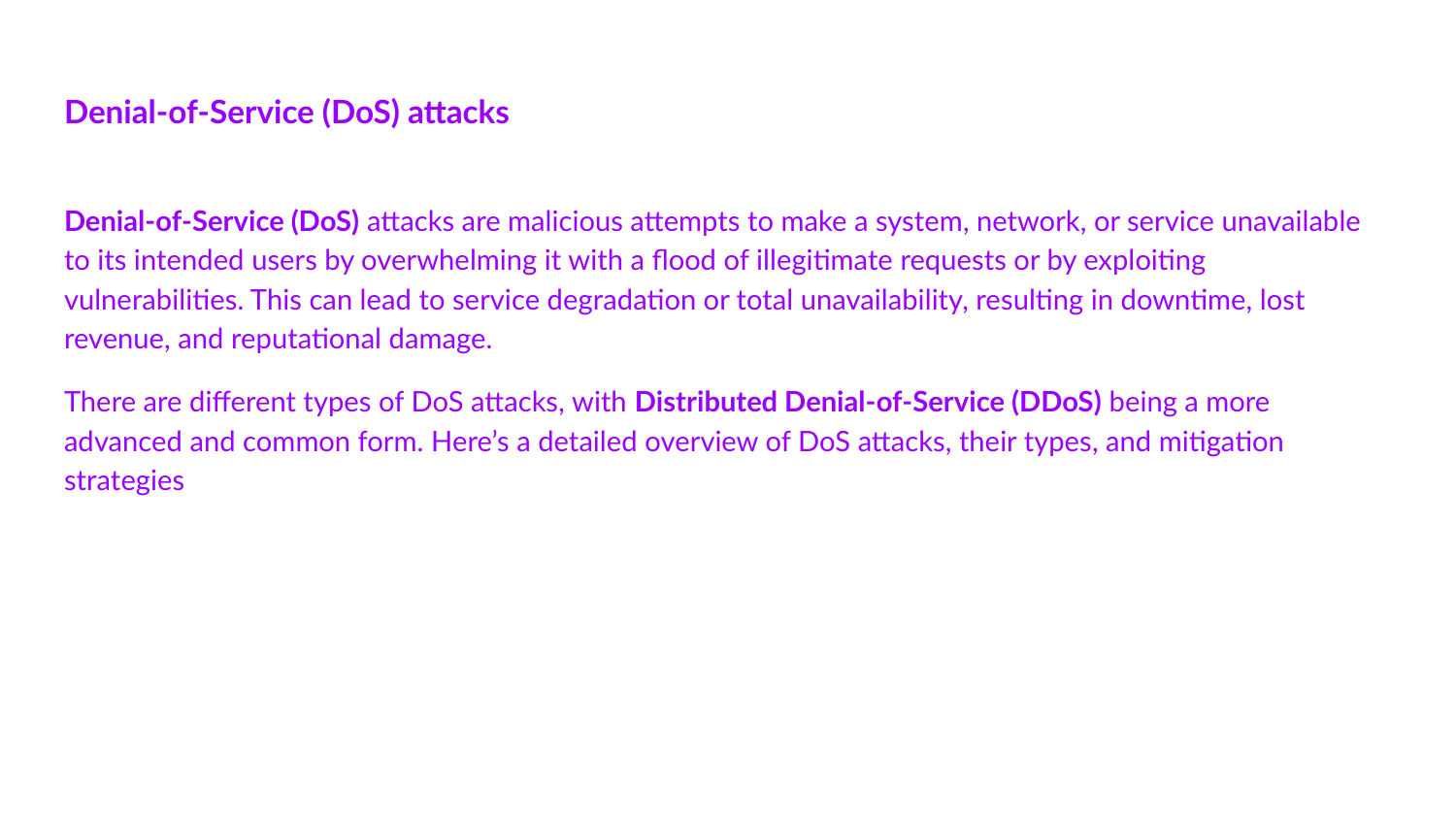

# Denial-of-Service (DoS) attacks
Denial-of-Service (DoS) attacks are malicious attempts to make a system, network, or service unavailable to its intended users by overwhelming it with a flood of illegitimate requests or by exploiting vulnerabilities. This can lead to service degradation or total unavailability, resulting in downtime, lost revenue, and reputational damage.
There are different types of DoS attacks, with Distributed Denial-of-Service (DDoS) being a more advanced and common form. Here’s a detailed overview of DoS attacks, their types, and mitigation strategies